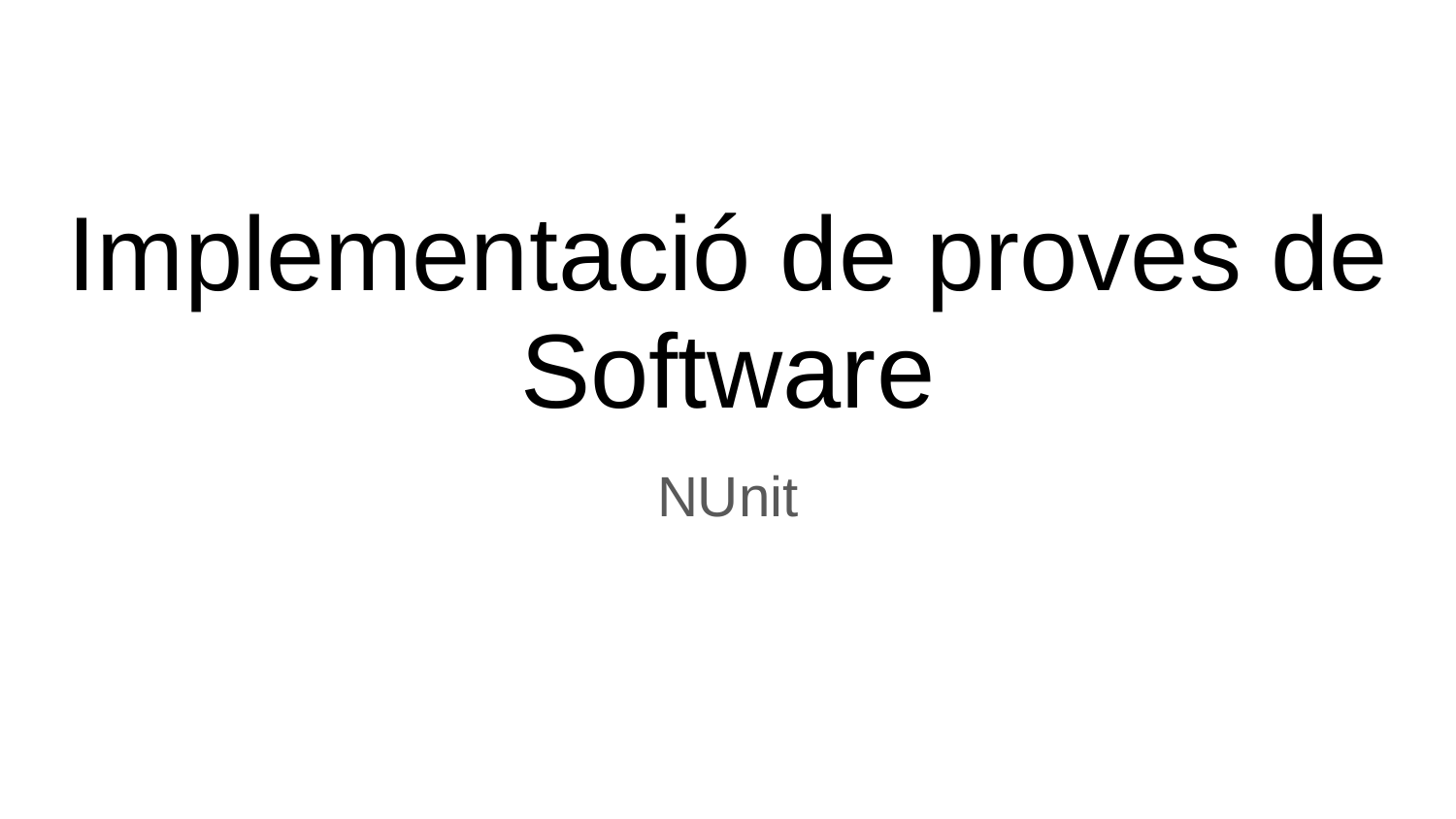

# Implementació de proves de Software
NUnit